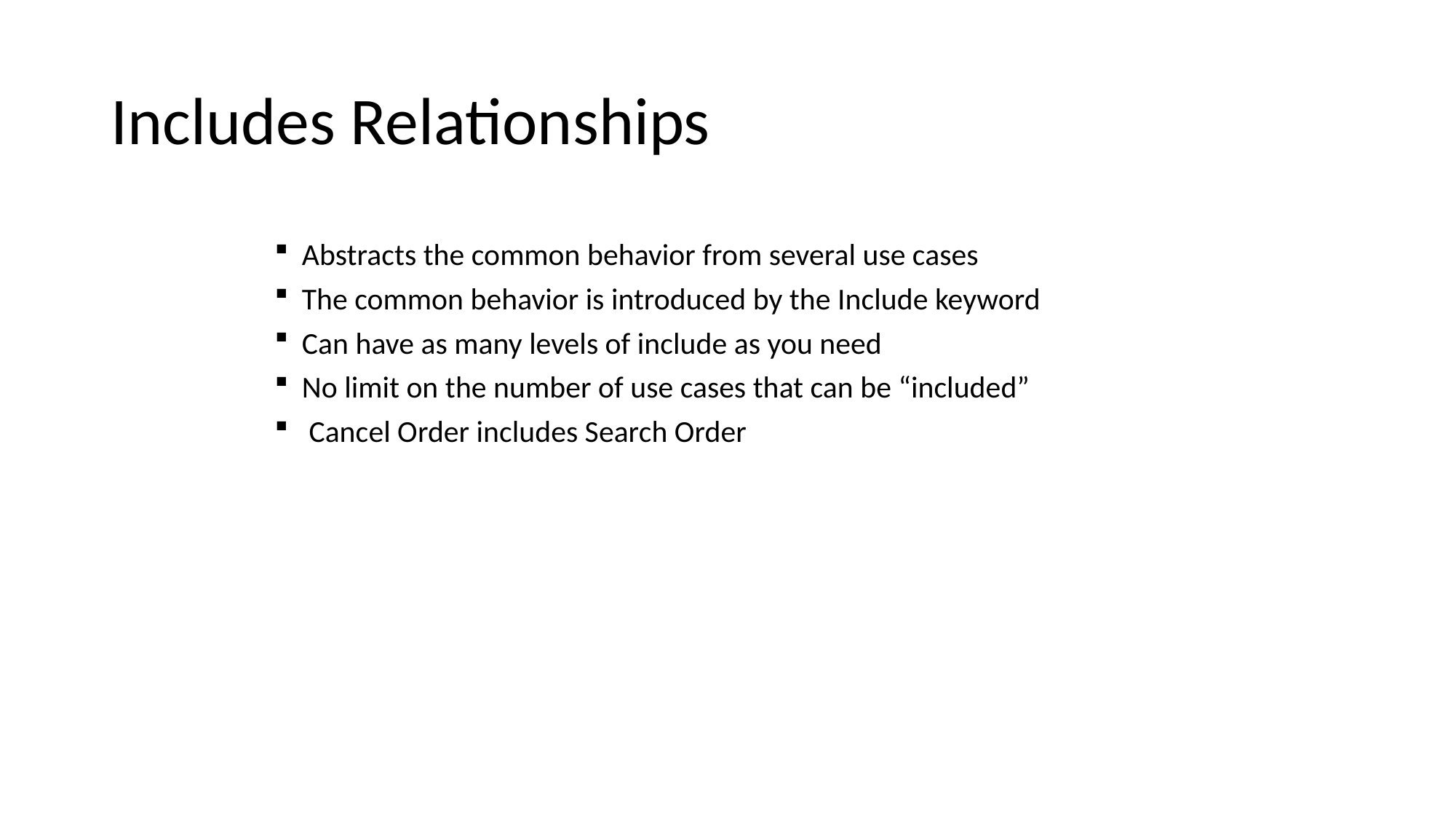

# Includes Relationships
Abstracts the common behavior from several use cases
The common behavior is introduced by the Include keyword
Can have as many levels of include as you need
No limit on the number of use cases that can be “included”
 Cancel Order includes Search Order